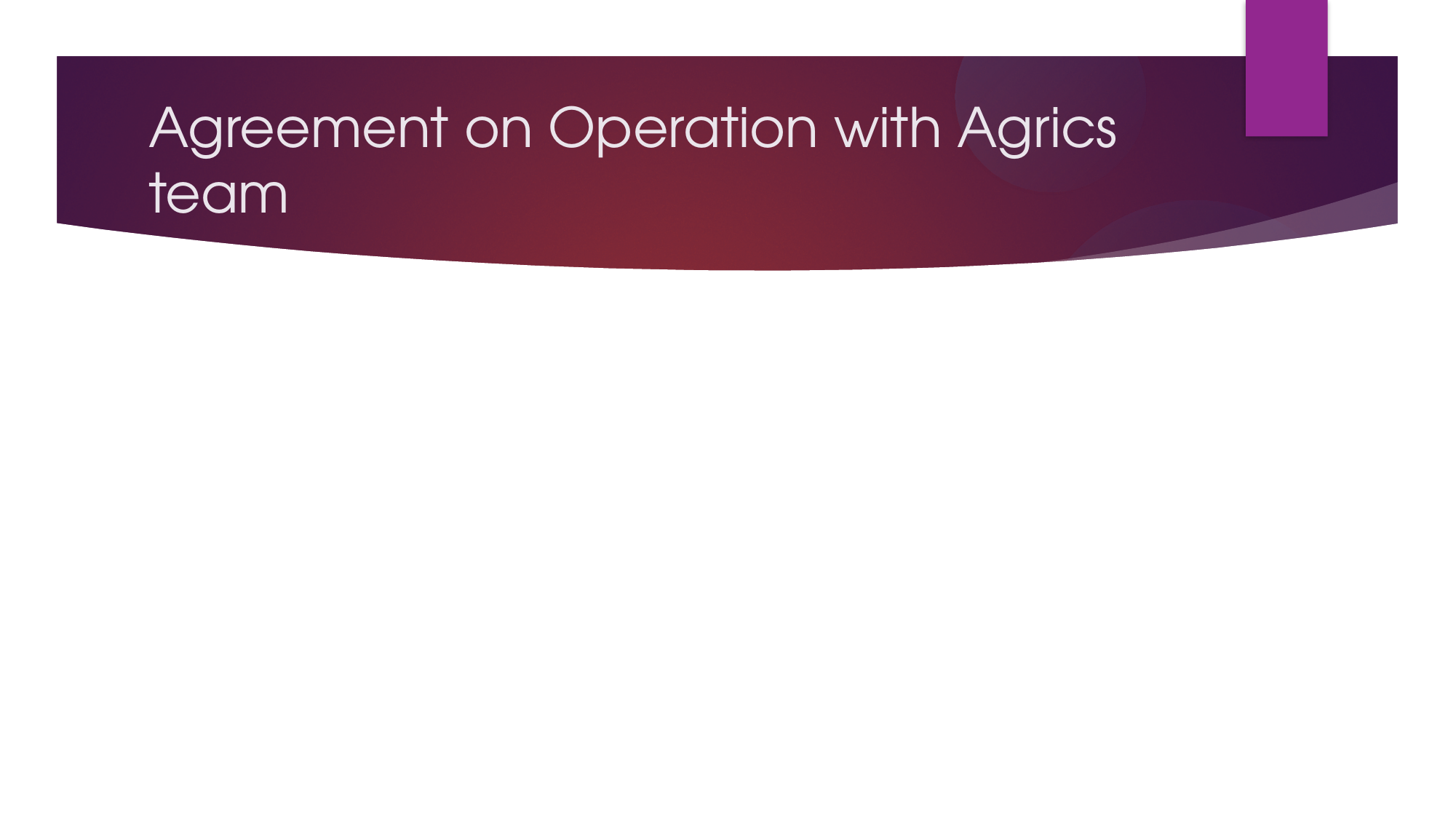

# Agreement on Operation with Agrics team